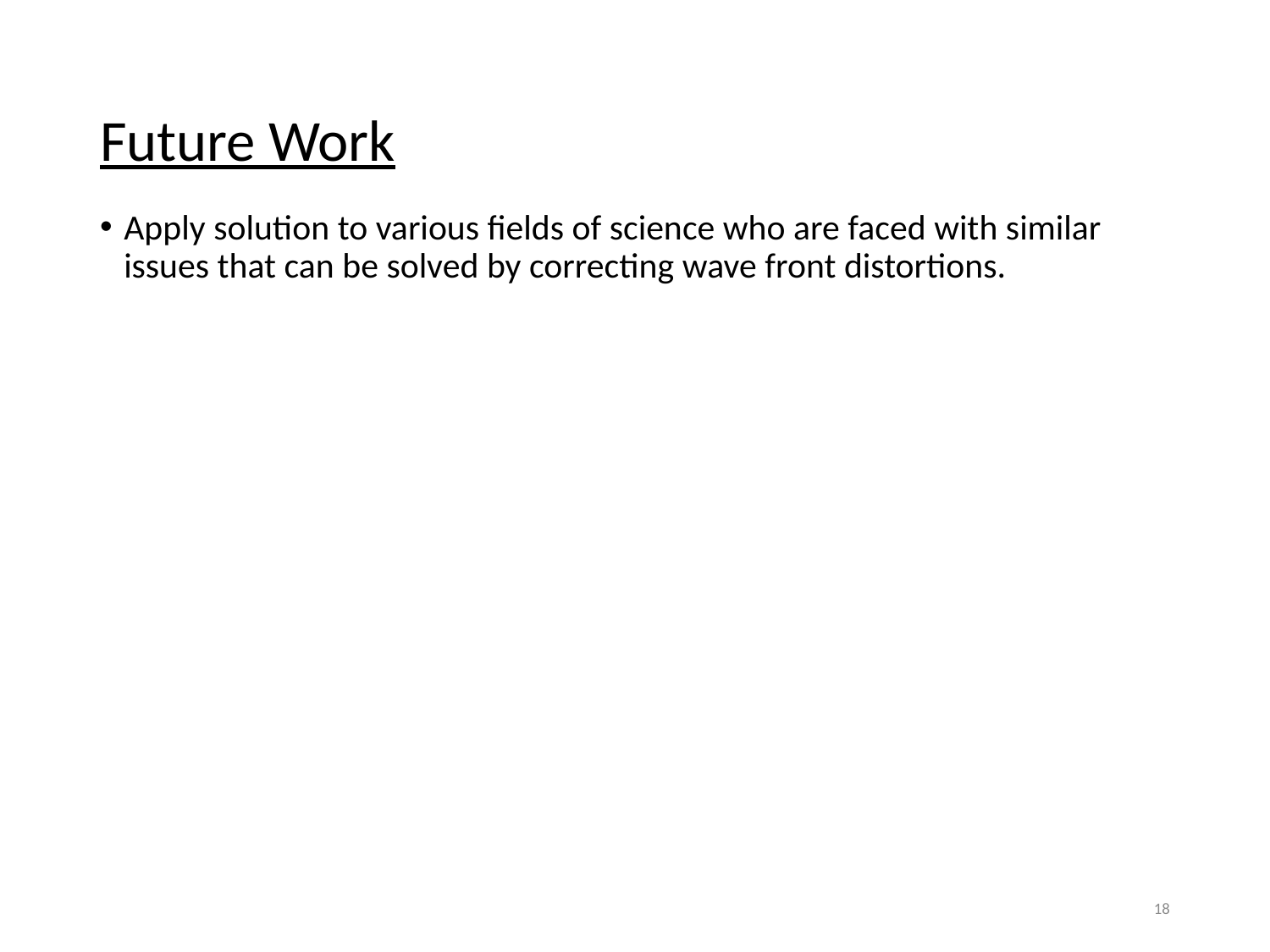

# Future Work
Apply solution to various fields of science who are faced with similar issues that can be solved by correcting wave front distortions.
18